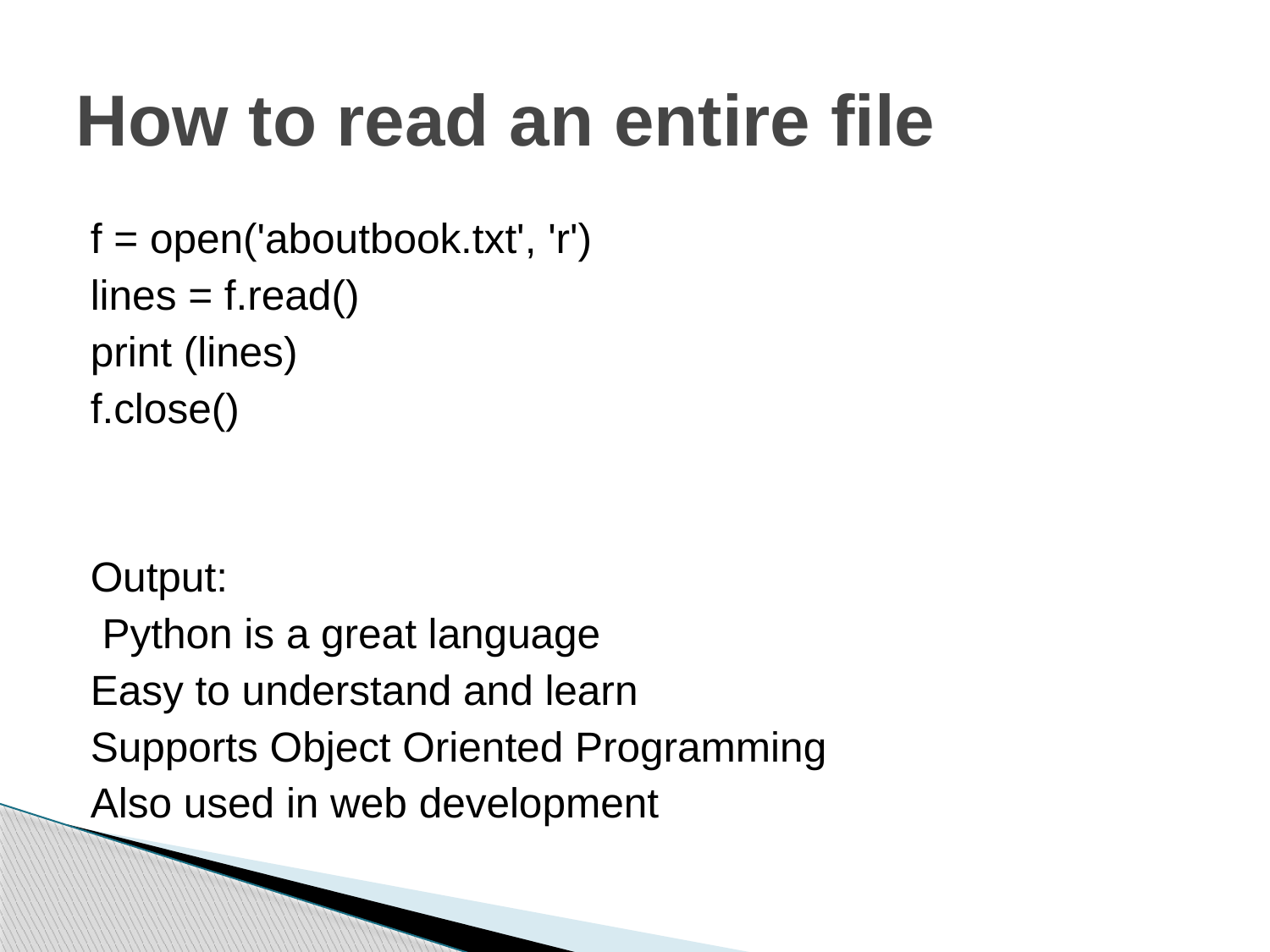

# How to read an entire file
f = open('aboutbook.txt', 'r')
lines = f.read()
print (lines)
f.close()

Output:
 Python is a great language
Easy to understand and learn
Supports Object Oriented Programming
Also used in web development